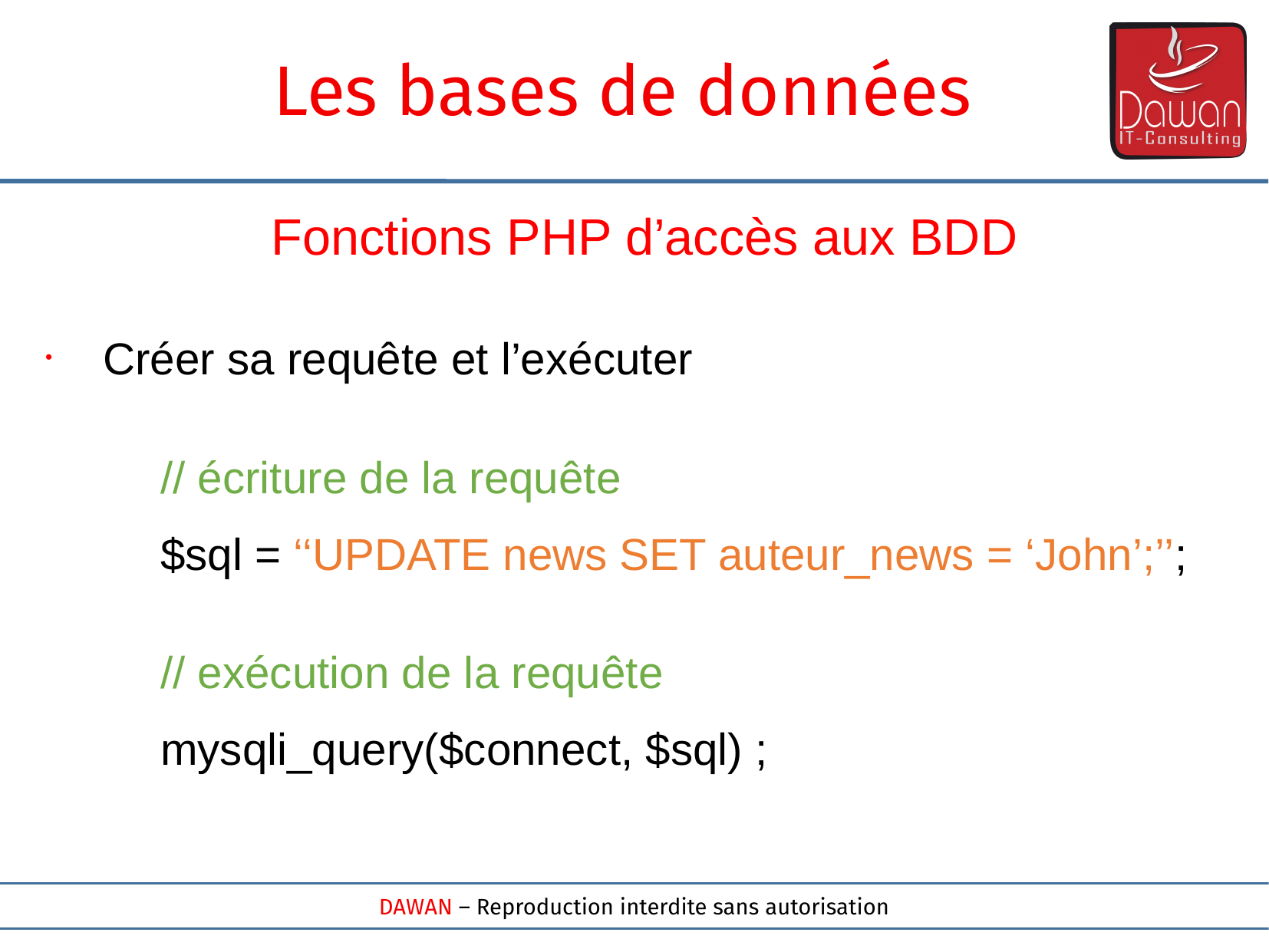

Les bases de données
Fonctions PHP d’accès aux BDD

Créer sa requête et l’exécuter

	// écriture de la requête
	$sql = ‘‘UPDATE news SET auteur_news = ‘John’;’’;

	// exécution de la requête
	mysqli_query($connect, $sql) ;